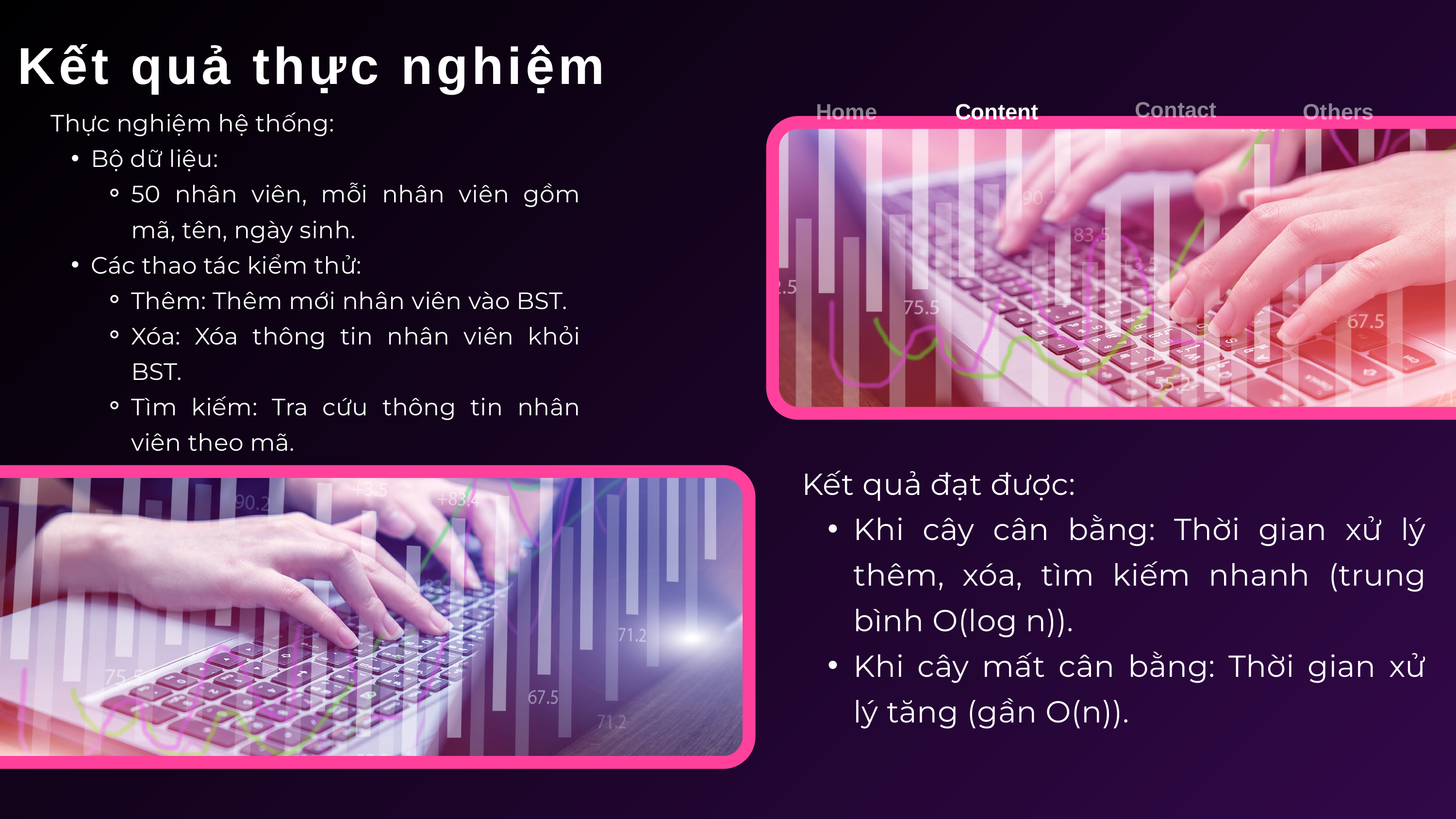

Kết quả thực nghiệm
Contact
Home
Others
Content
Thực nghiệm hệ thống:
Bộ dữ liệu:
50 nhân viên, mỗi nhân viên gồm mã, tên, ngày sinh.
Các thao tác kiểm thử:
Thêm: Thêm mới nhân viên vào BST.
Xóa: Xóa thông tin nhân viên khỏi BST.
Tìm kiếm: Tra cứu thông tin nhân viên theo mã.

Kết quả đạt được:
Khi cây cân bằng: Thời gian xử lý thêm, xóa, tìm kiếm nhanh (trung bình O(log n)).
Khi cây mất cân bằng: Thời gian xử lý tăng (gần O(n)).